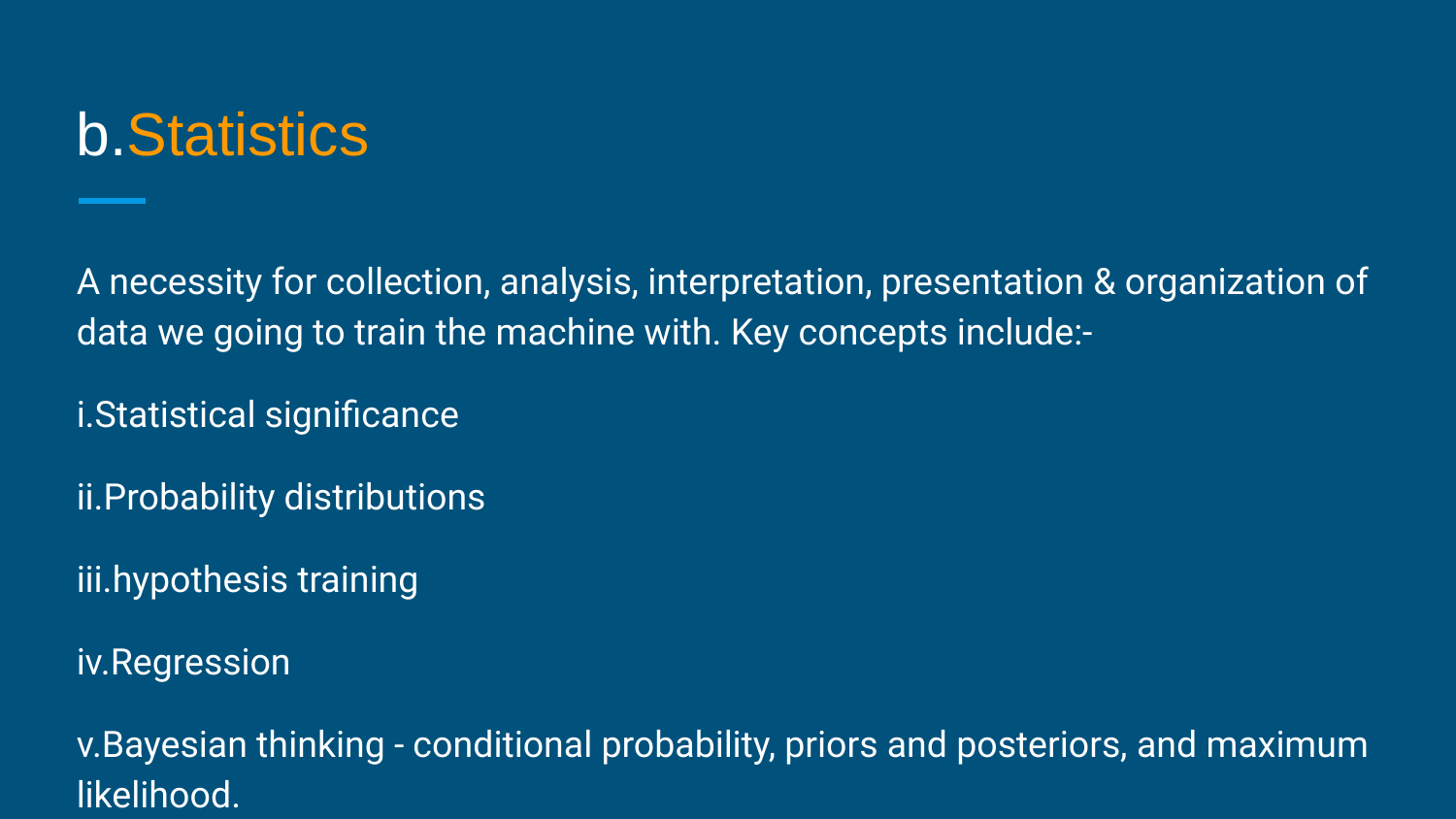

# b.Statistics
A necessity for collection, analysis, interpretation, presentation & organization of data we going to train the machine with. Key concepts include:-
i.Statistical significance
ii.Probability distributions
iii.hypothesis training
iv.Regression
v.Bayesian thinking - conditional probability, priors and posteriors, and maximum likelihood.